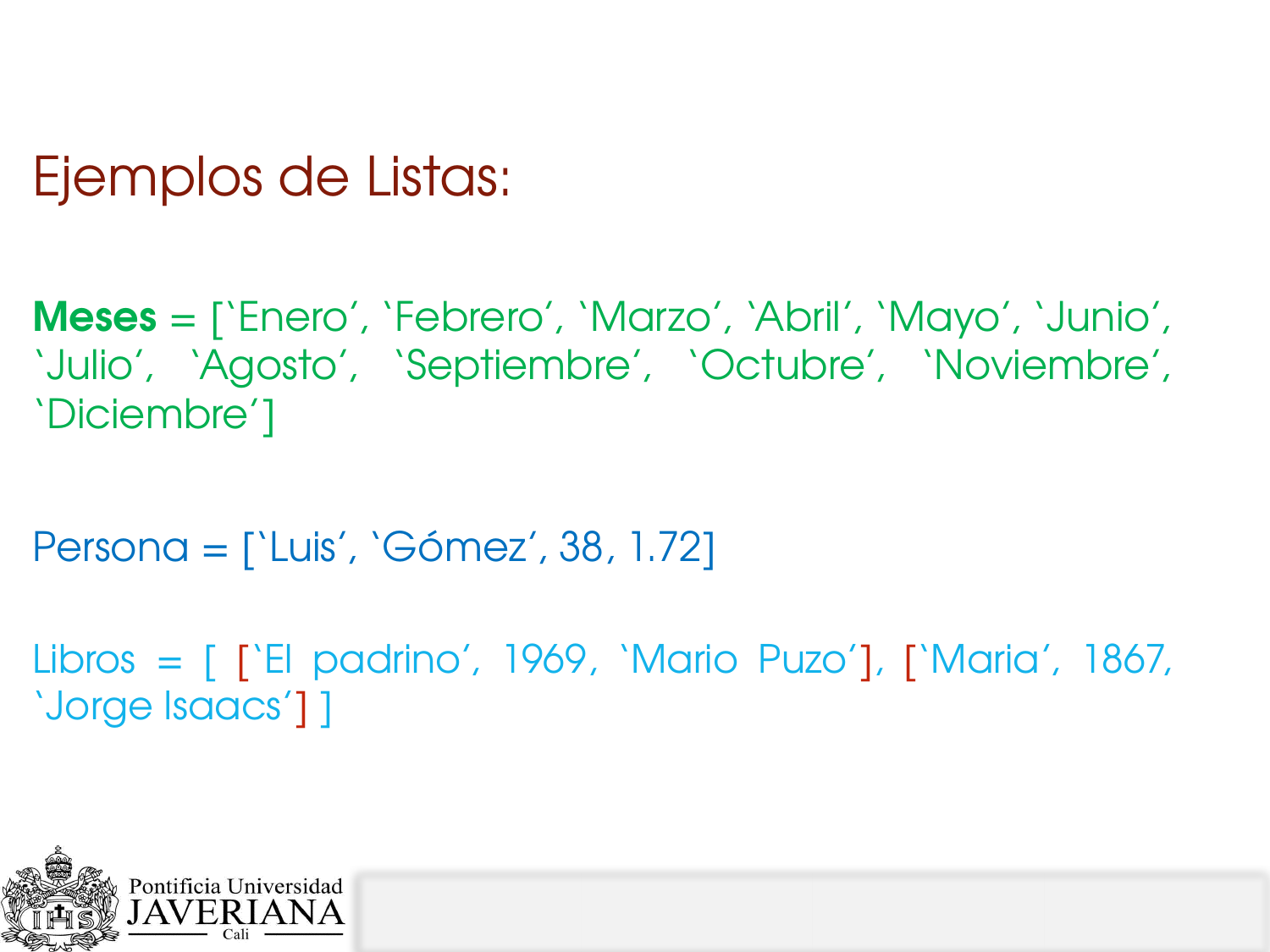

# ¿Cómo se ven las listas?
Ejemplos de Listas:

Meses = [‘Enero’, ‘Febrero’, ‘Marzo’, ‘Abril’, ‘Mayo’, ‘Junio’, ‘Julio’, ‘Agosto’, ‘Septiembre’, ‘Octubre’, ‘Noviembre’, ‘Diciembre’]

Persona = [‘Luis’, ‘Gómez’, 38, 1.72]

Libros = [ [‘El padrino’, 1969, ‘Mario Puzo’], [‘Maria’, 1867, ‘Jorge Isaacs’] ]